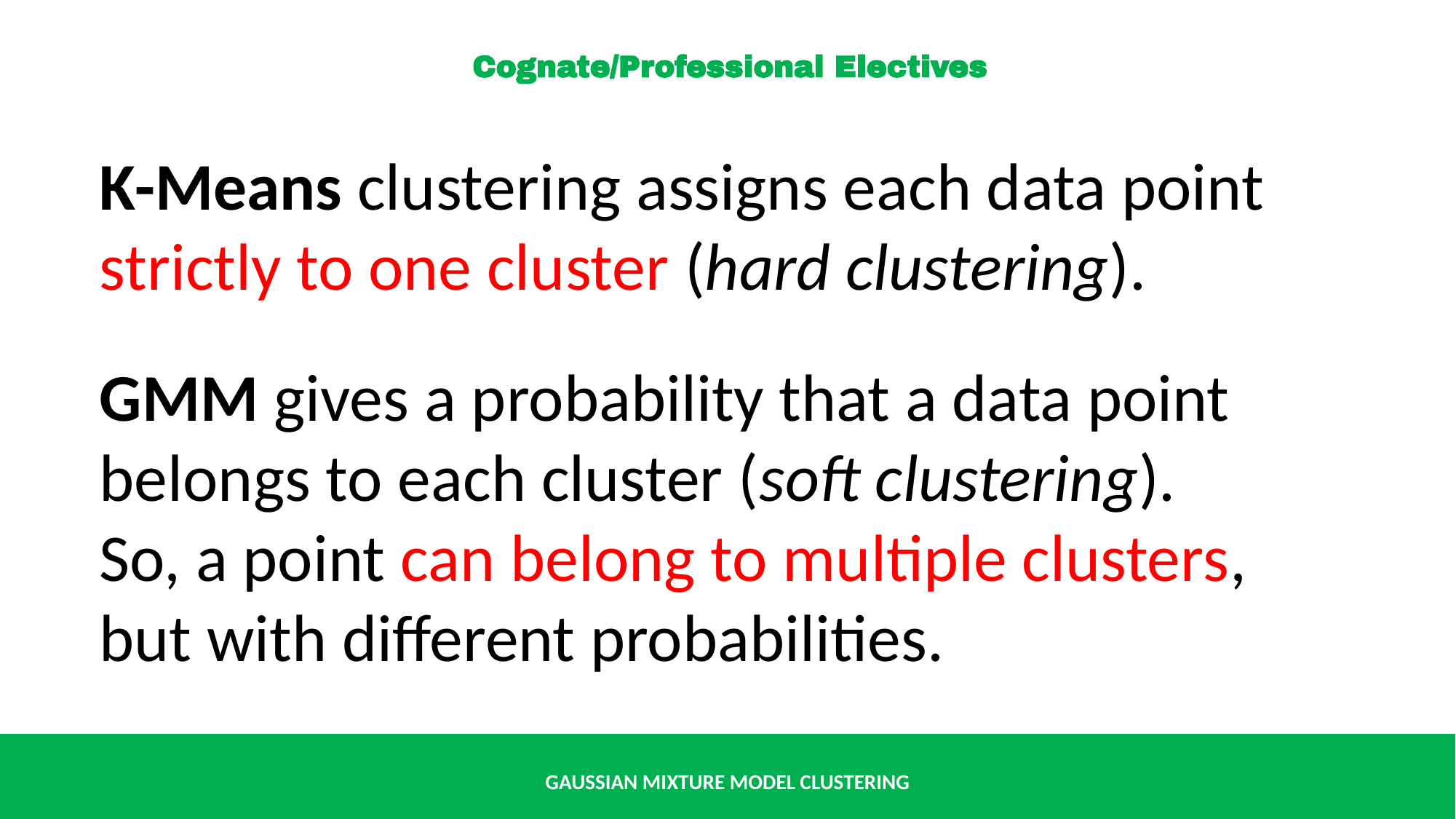

K-Means clustering assigns each data point strictly to one cluster (hard clustering).

GMM gives a probability that a data point belongs to each cluster (soft clustering).
So, a point can belong to multiple clusters, but with different probabilities.